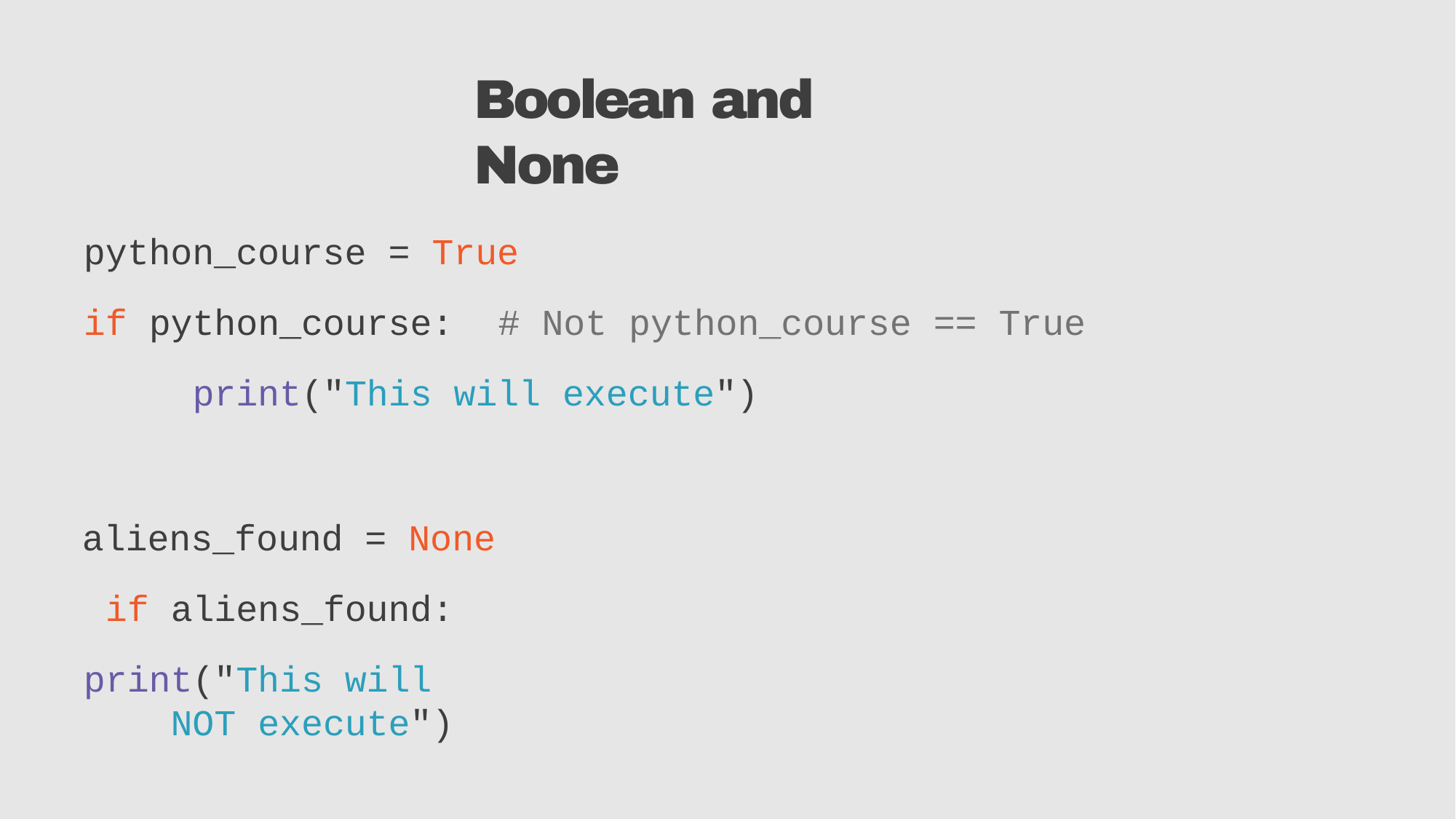

# Boolean and None
python_course = True
if python_course:	# Not python_course == True  print("This will execute")

aliens_found = None  if aliens_found:
print("This will NOT execute")